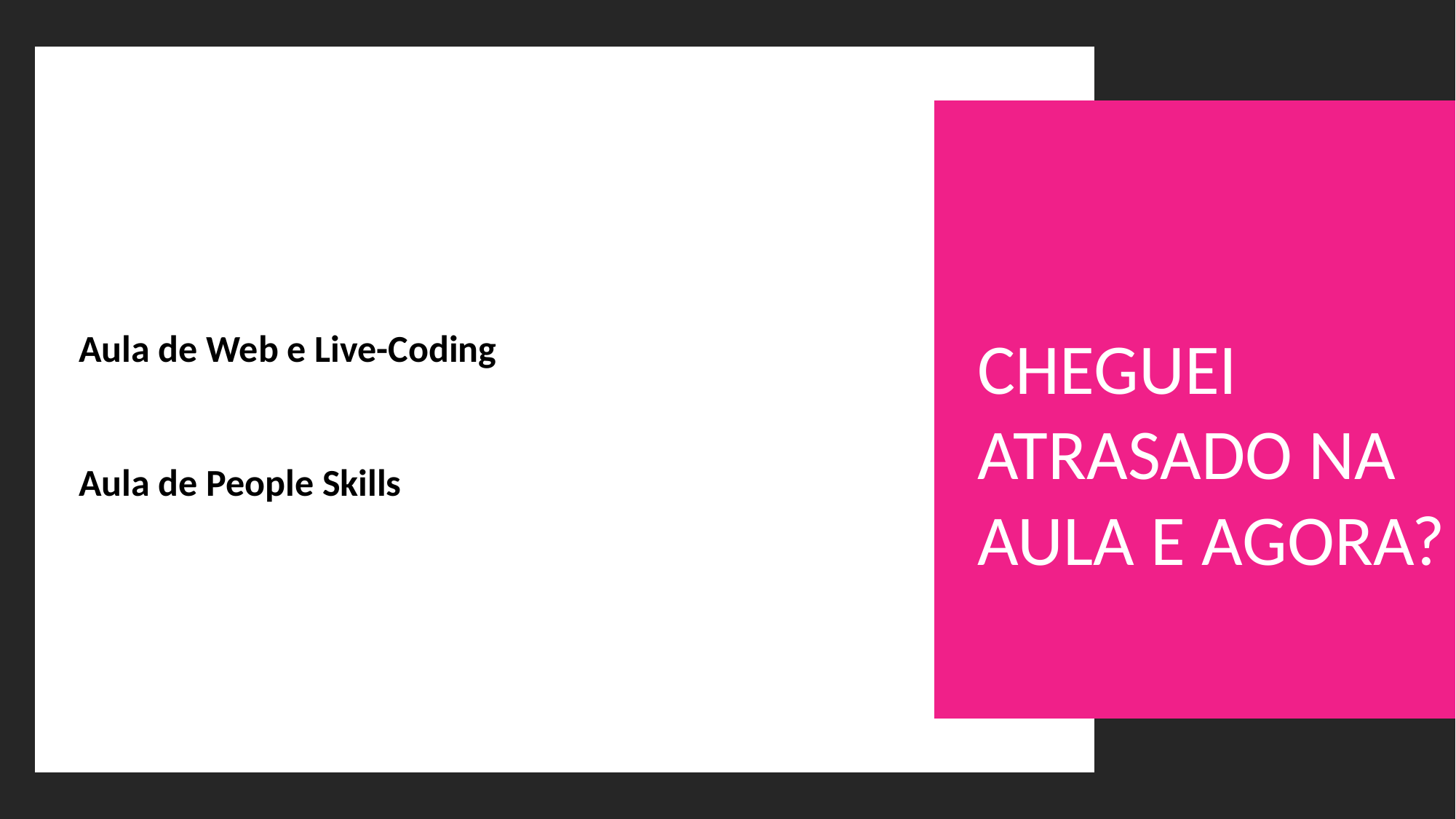

CHEGUEI ATRASADO NA AULA E AGORA?
Aula de Web e Live-Coding
Aula de People Skills